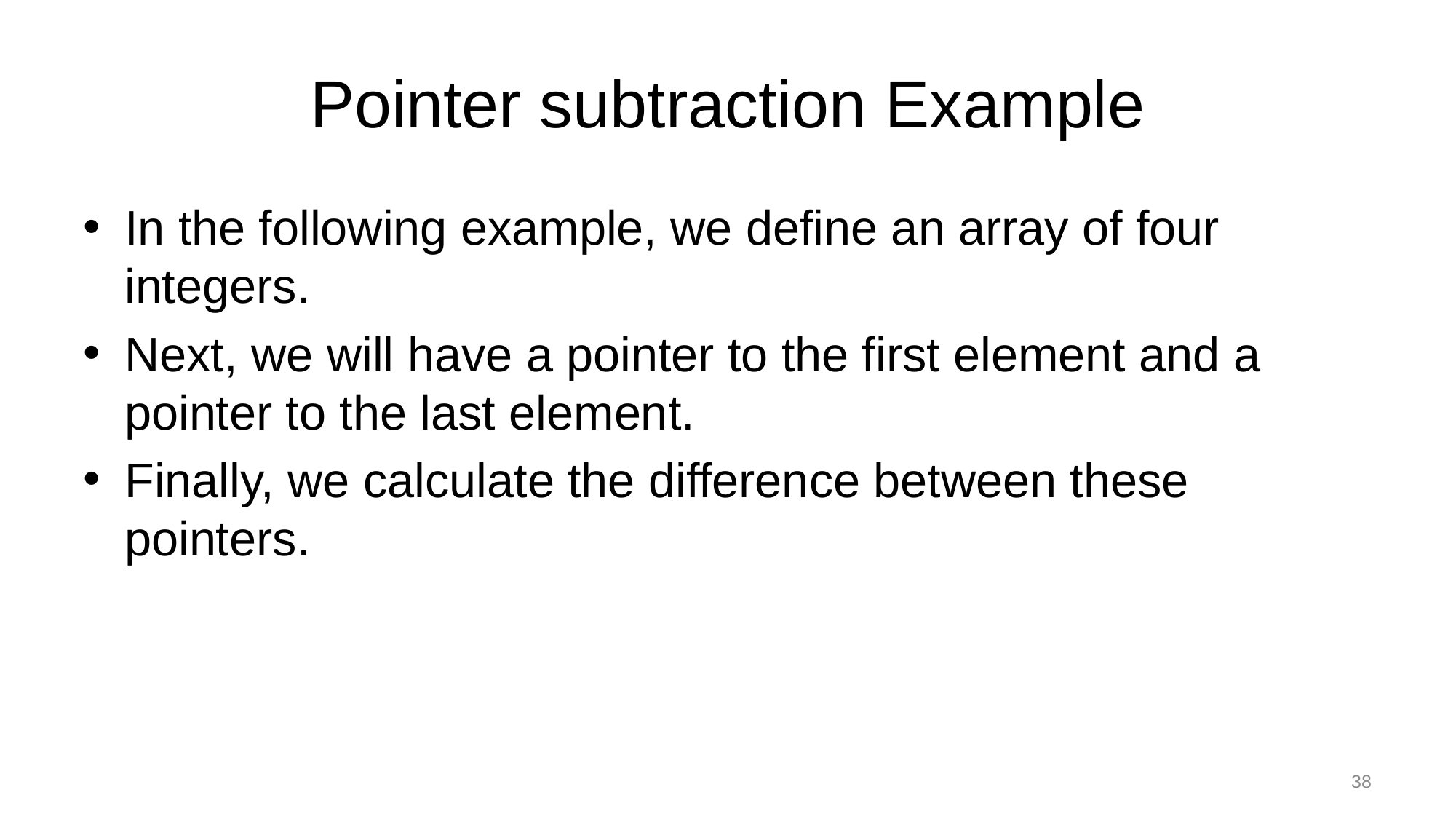

# Pointer subtraction Example
In the following example, we define an array of four integers.
Next, we will have a pointer to the first element and a pointer to the last element.
Finally, we calculate the difference between these pointers.
38